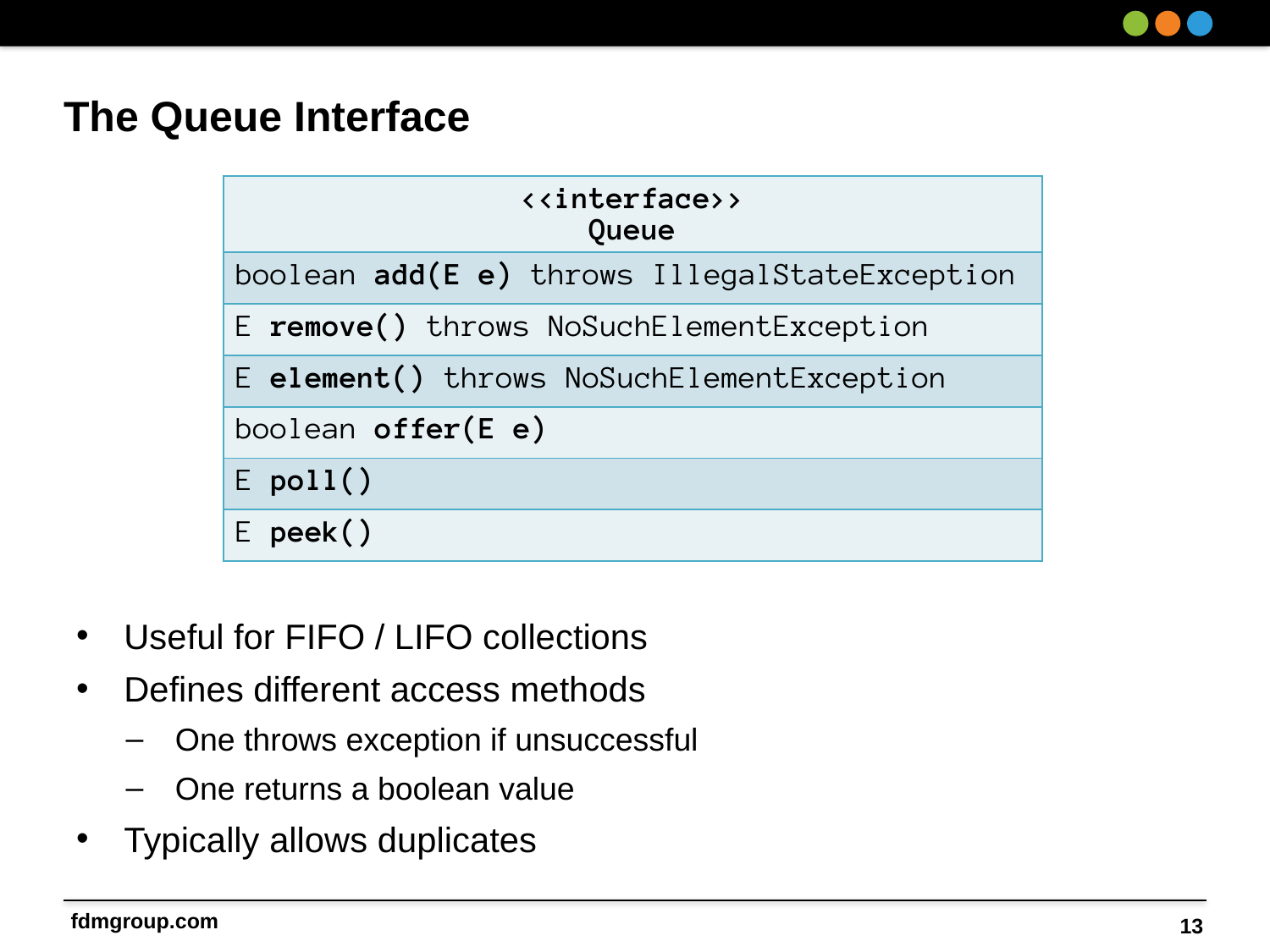

# The Queue Interface
| <<interface>> Queue |
| --- |
| boolean add(E e) throws IllegalStateException |
| E remove() throws NoSuchElementException |
| E element() throws NoSuchElementException |
| boolean offer(E e) |
| E poll() |
| E peek() |

Useful for FIFO / LIFO collections
Defines different access methods
One throws exception if unsuccessful
One returns a boolean value
Typically allows duplicates

13